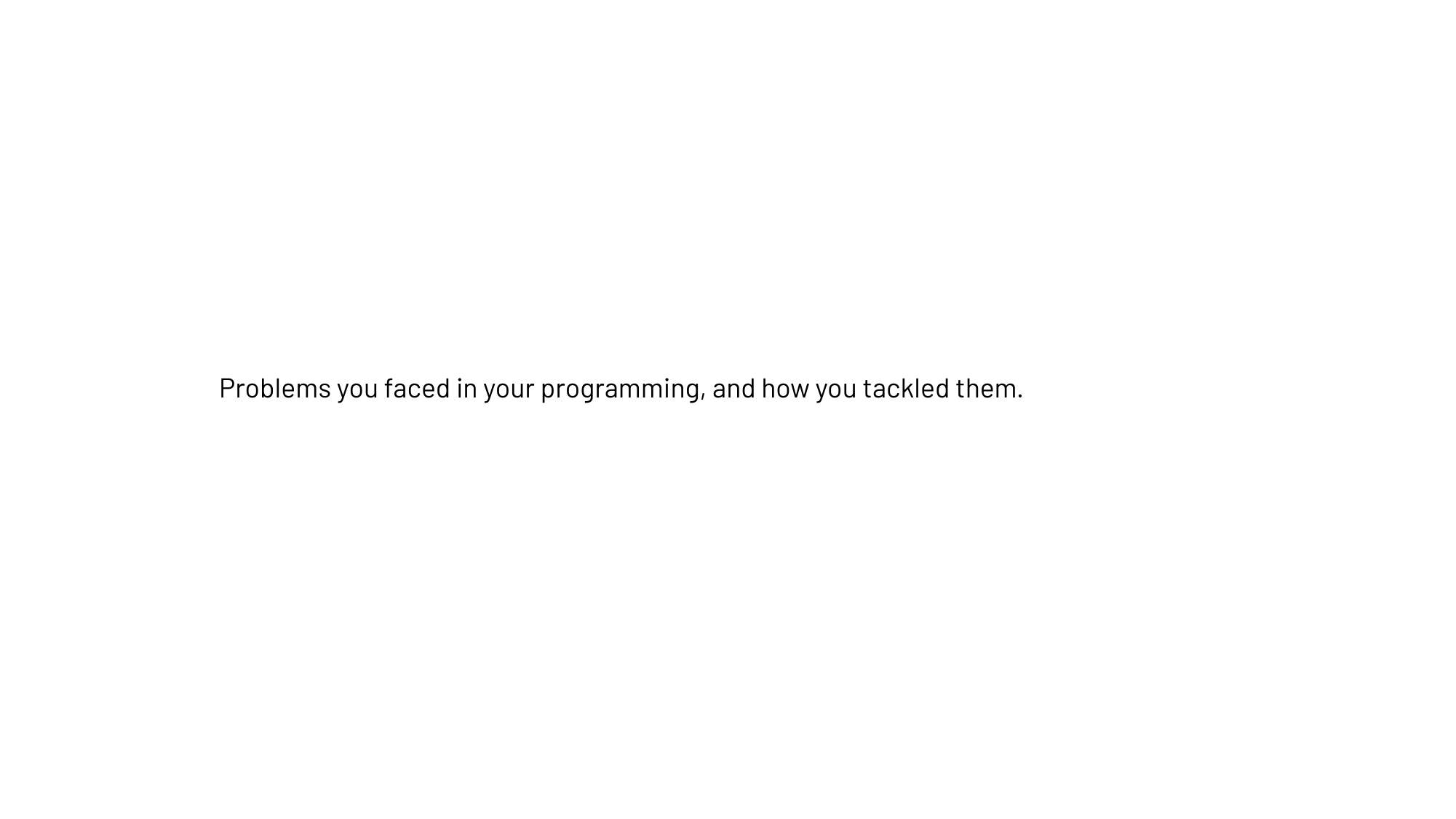

Problems you faced in your programming, and how you tackled them.